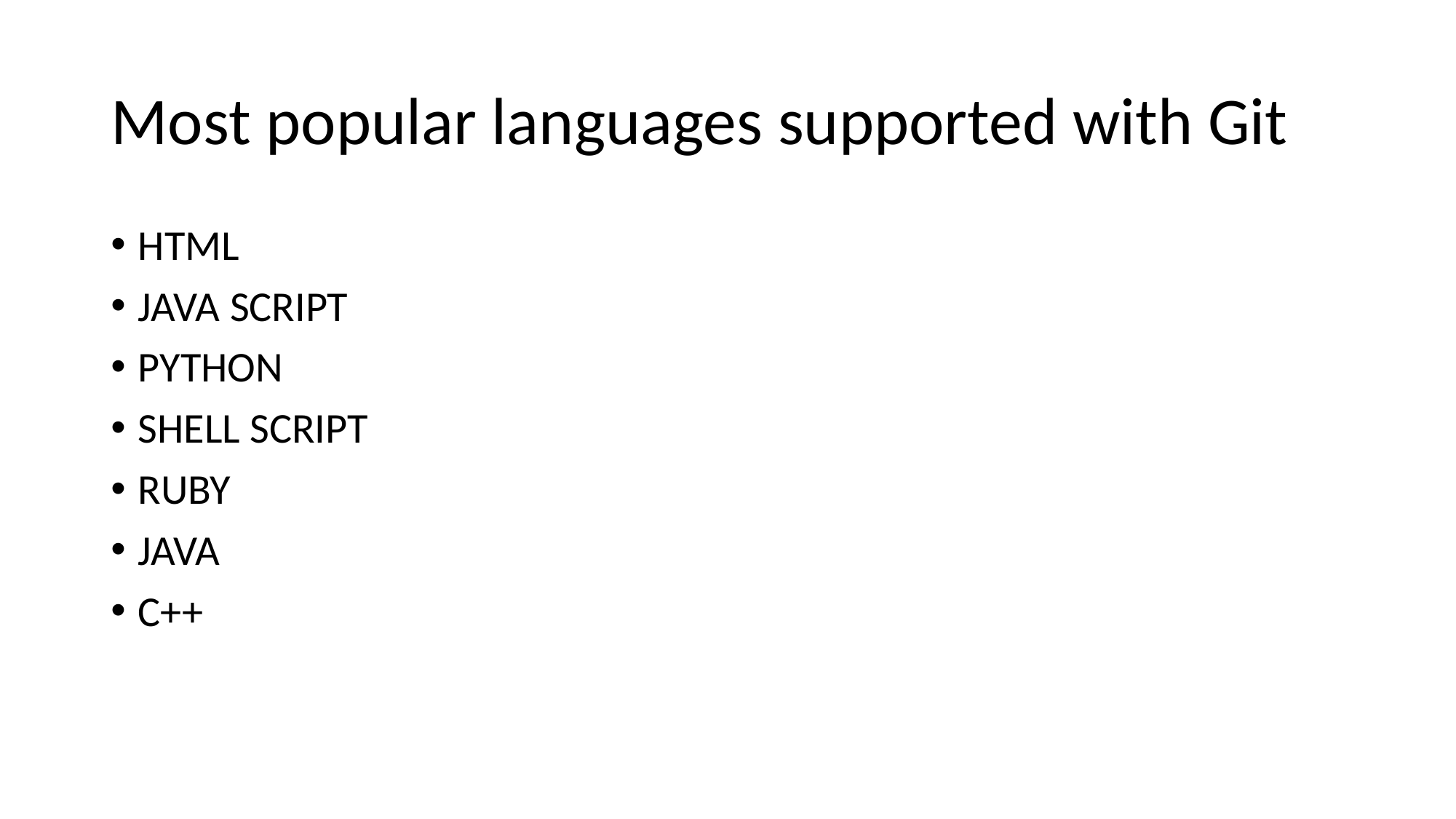

# Most popular languages supported with Git
HTML
JAVA SCRIPT
PYTHON
SHELL SCRIPT
RUBY
JAVA
C++